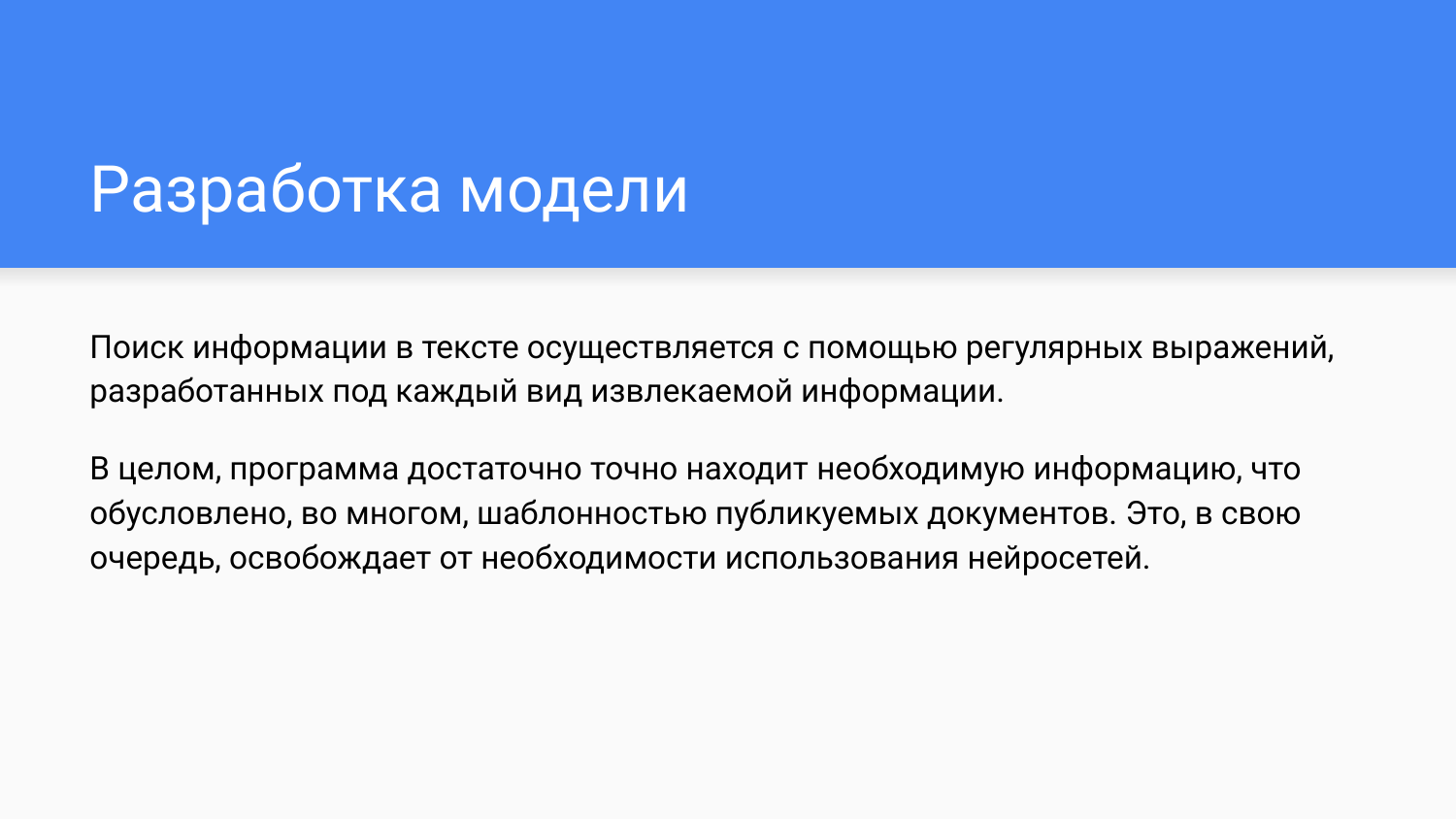

# Разработка модели
Поиск информации в тексте осуществляется с помощью регулярных выражений, разработанных под каждый вид извлекаемой информации.
В целом, программа достаточно точно находит необходимую информацию, что обусловлено, во многом, шаблонностью публикуемых документов. Это, в свою очередь, освобождает от необходимости использования нейросетей.